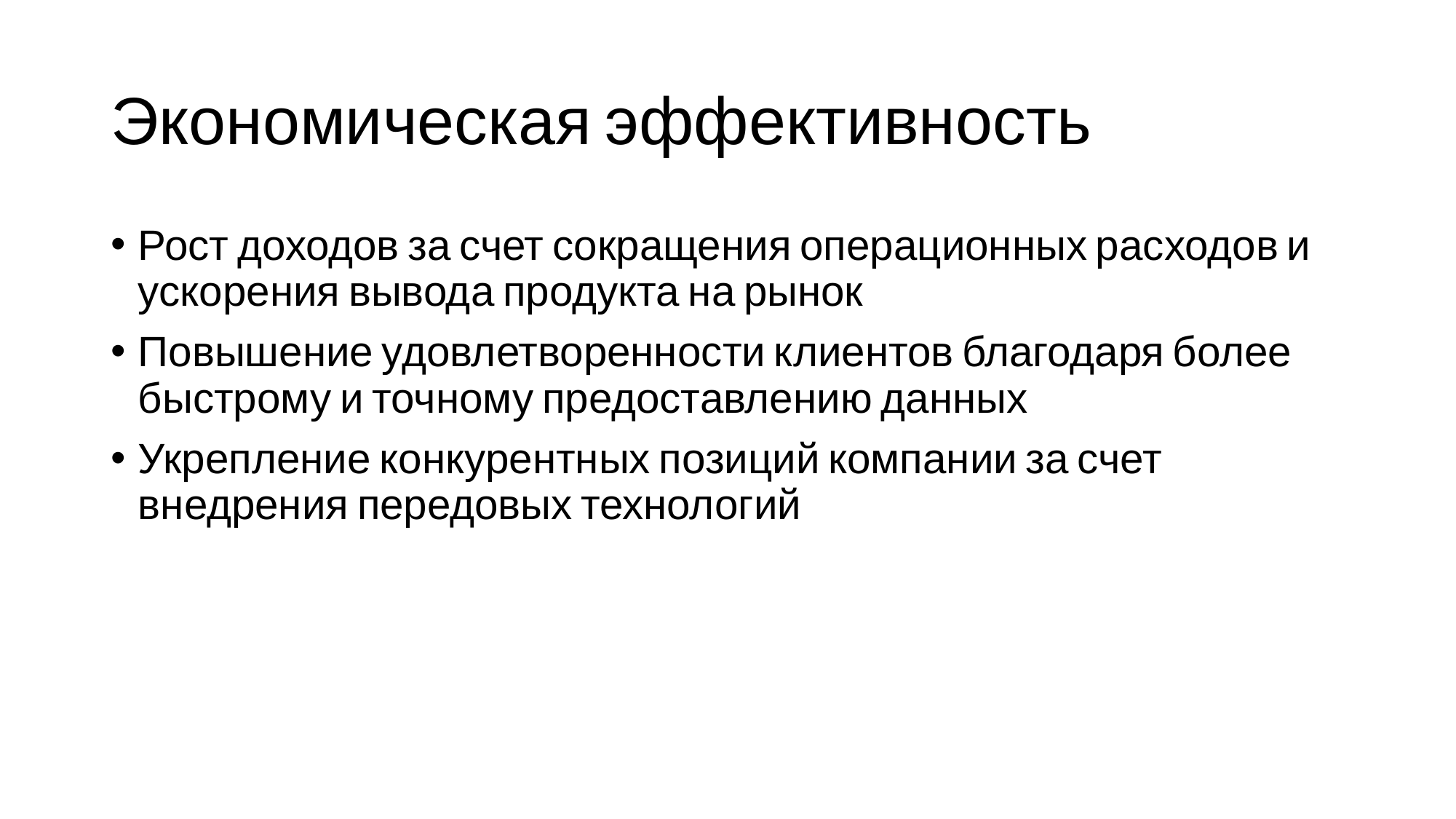

# Экономическая эффективность
Рост доходов за счет сокращения операционных расходов и ускорения вывода продукта на рынок
Повышение удовлетворенности клиентов благодаря более быстрому и точному предоставлению данных
Укрепление конкурентных позиций компании за счет внедрения передовых технологий